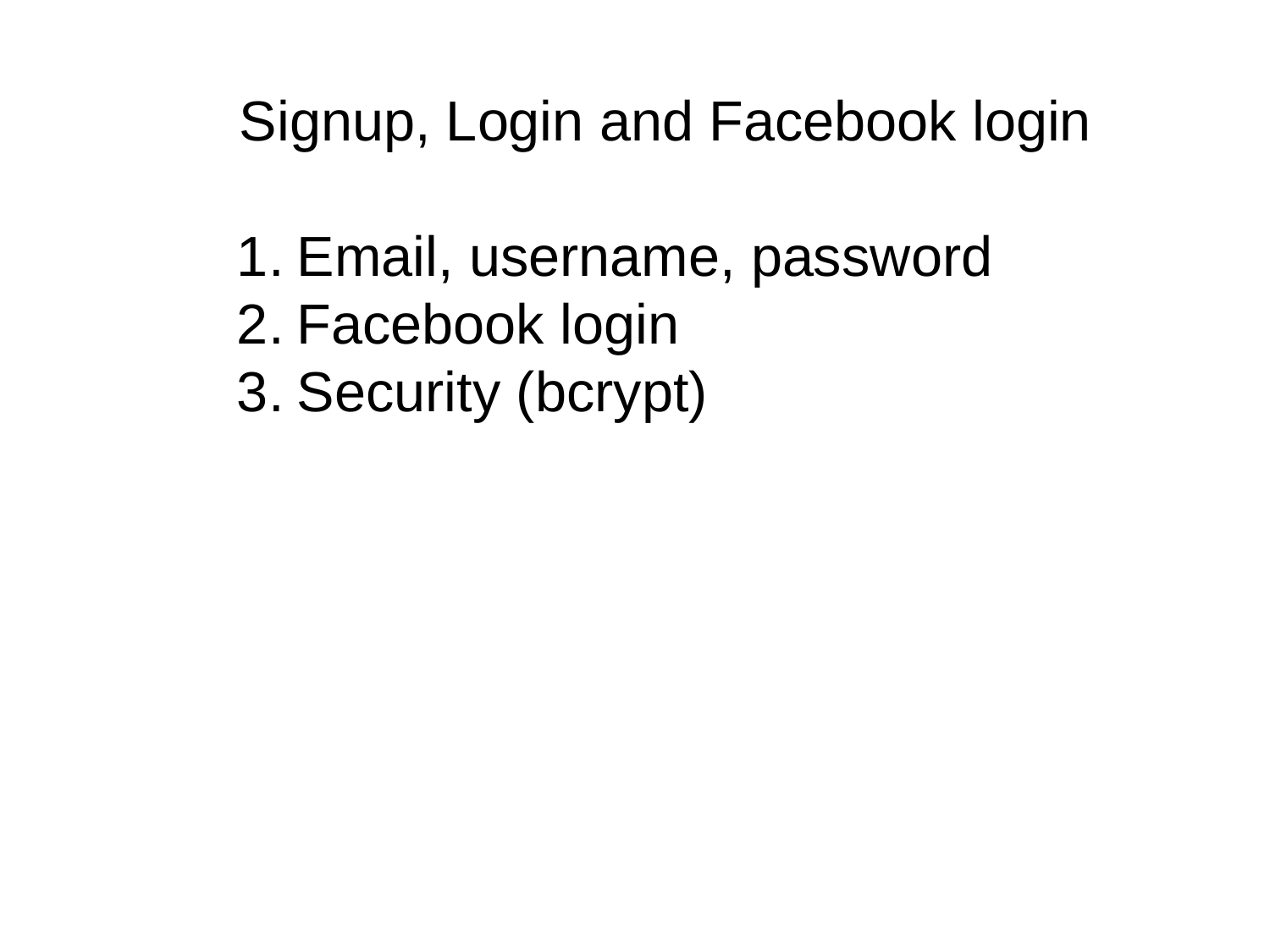

Signup, Login and Facebook login

Email, username, password
Facebook login
Security (bcrypt)